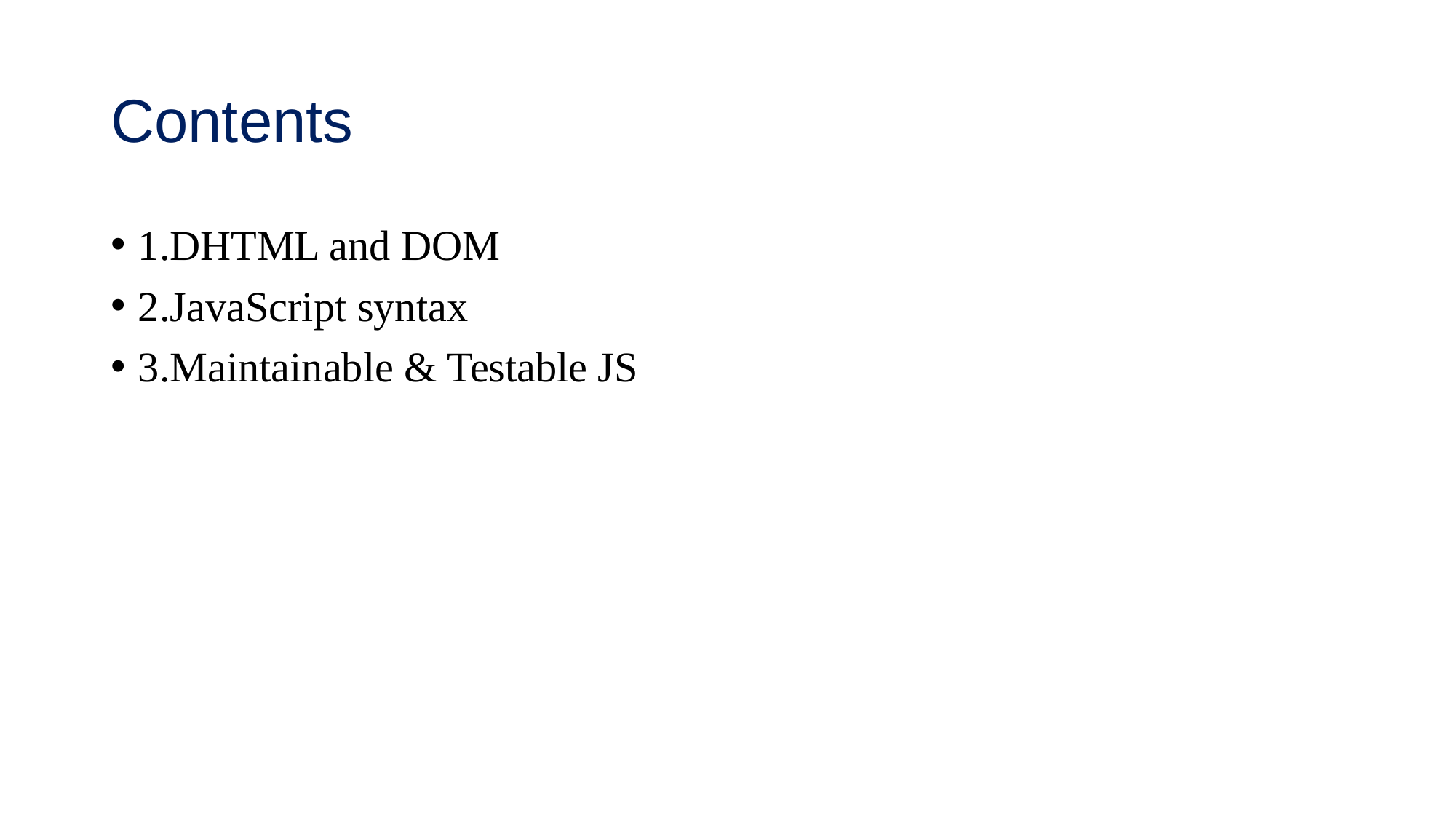

# Contents
1.DHTML and DOM
2.JavaScript syntax
3.Maintainable & Testable JS